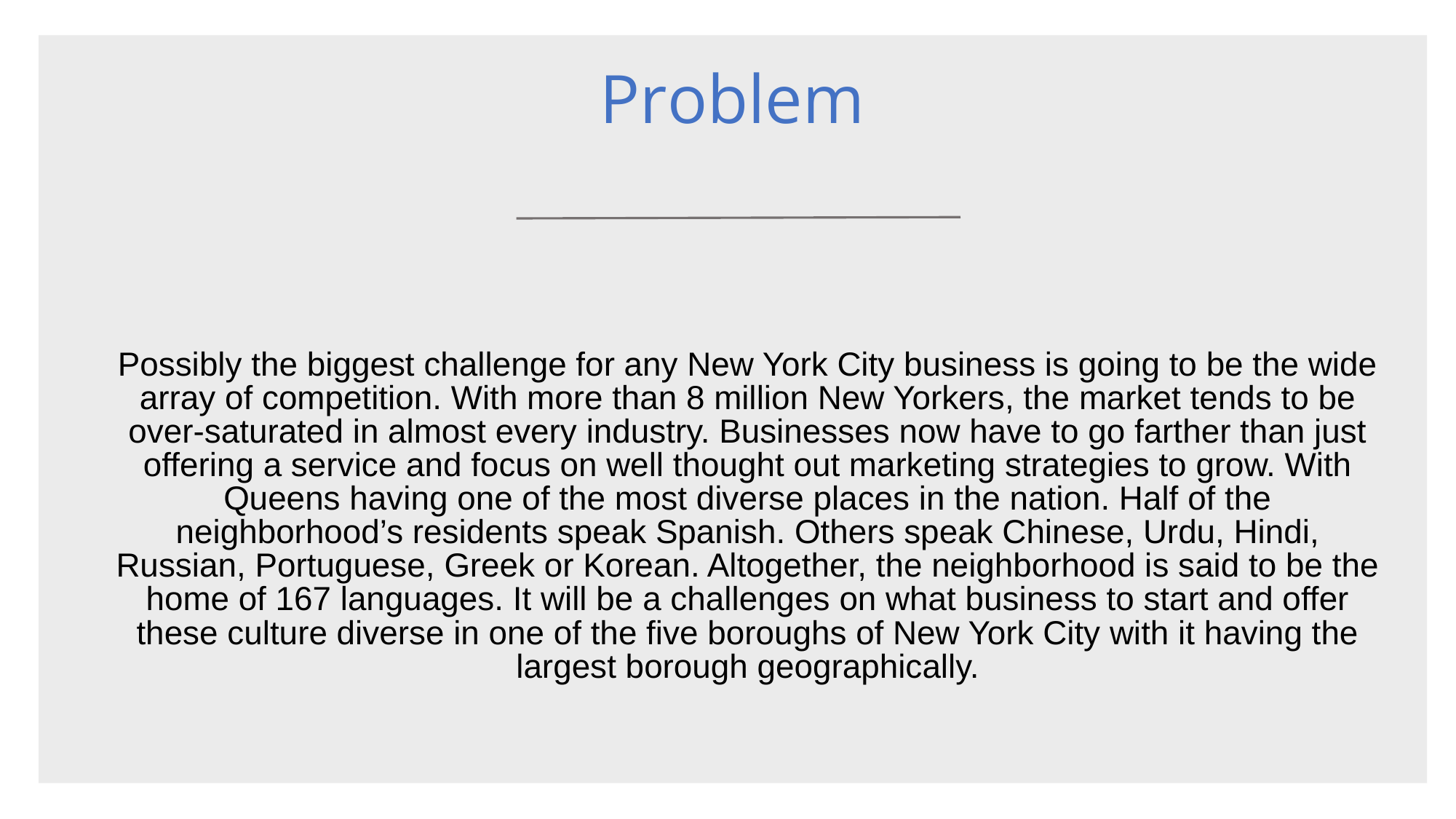

Problem

Possibly the biggest challenge for any New York City business is going to be the wide array of competition. With more than 8 million New Yorkers, the market tends to be over-saturated in almost every industry. Businesses now have to go farther than just offering a service and focus on well thought out marketing strategies to grow. With Queens having one of the most diverse places in the nation. Half of the neighborhood’s residents speak Spanish. Others speak Chinese, Urdu, Hindi, Russian, Portuguese, Greek or Korean. Altogether, the neighborhood is said to be the home of 167 languages. It will be a challenges on what business to start and offer these culture diverse in one of the five boroughs of New York City with it having the largest borough geographically.